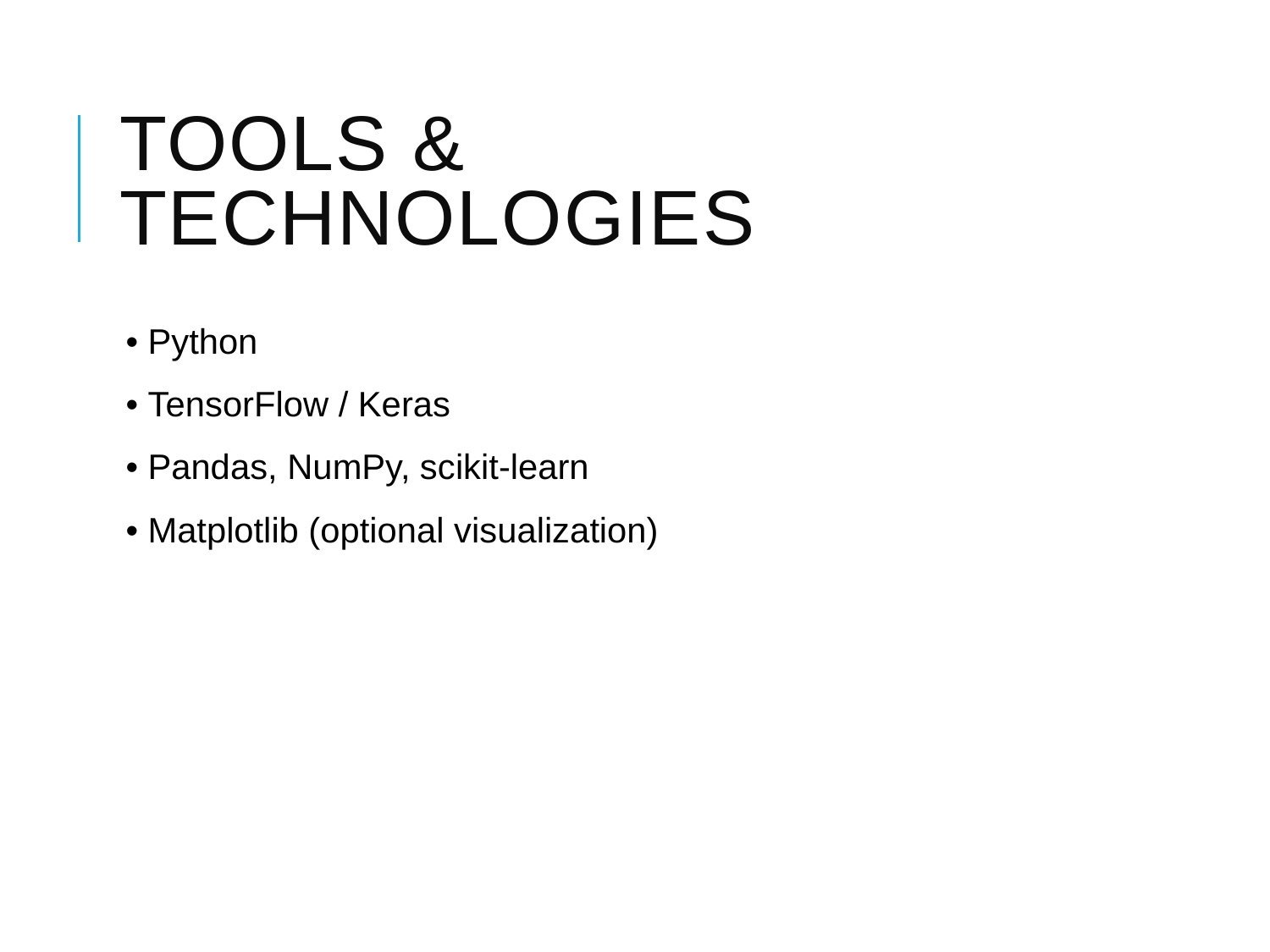

# Tools & Technologies
• Python
• TensorFlow / Keras
• Pandas, NumPy, scikit-learn
• Matplotlib (optional visualization)